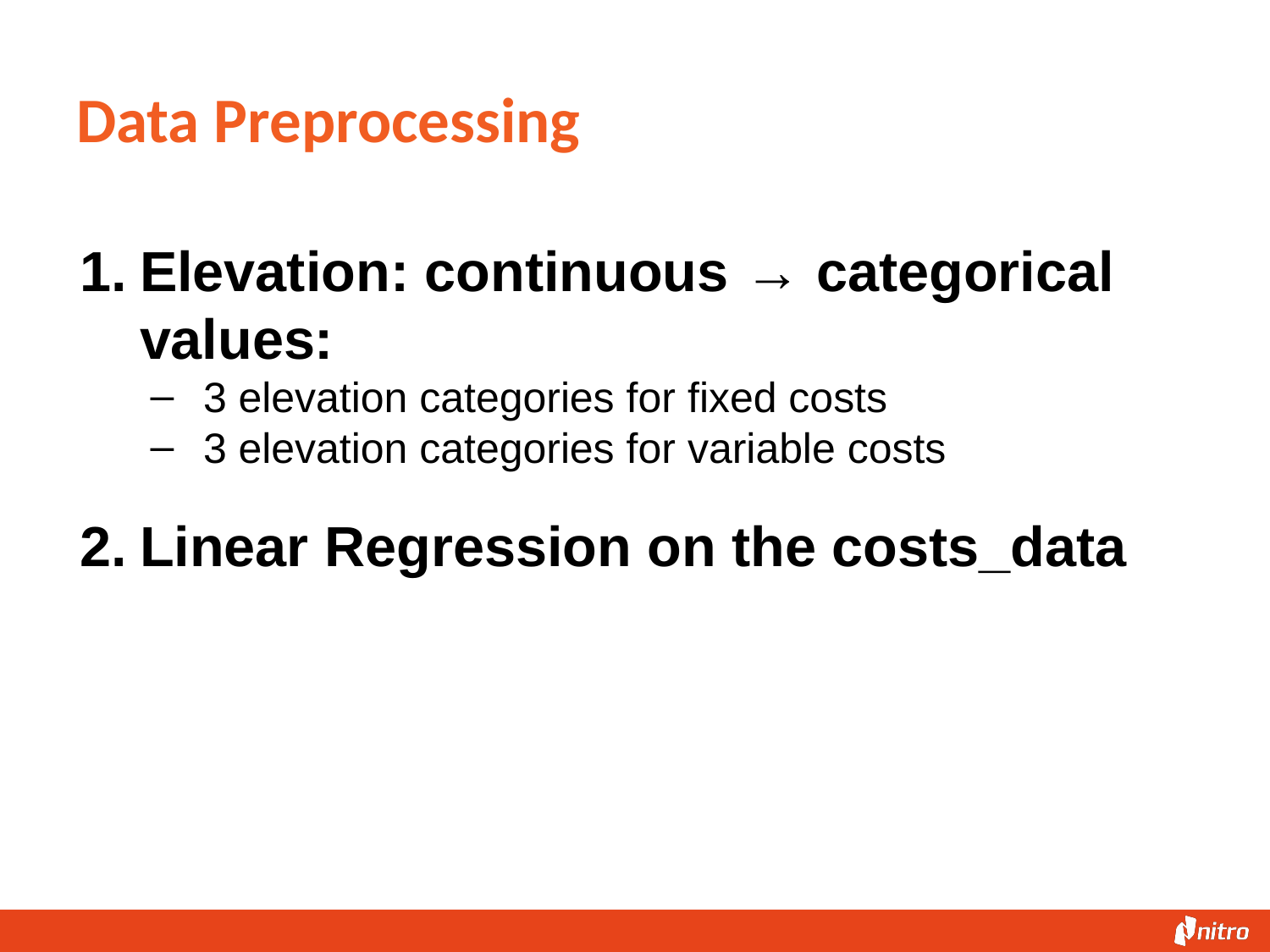

# Data Preprocessing
Elevation: continuous → categorical values:
3 elevation categories for fixed costs
3 elevation categories for variable costs

Linear Regression on the costs_data